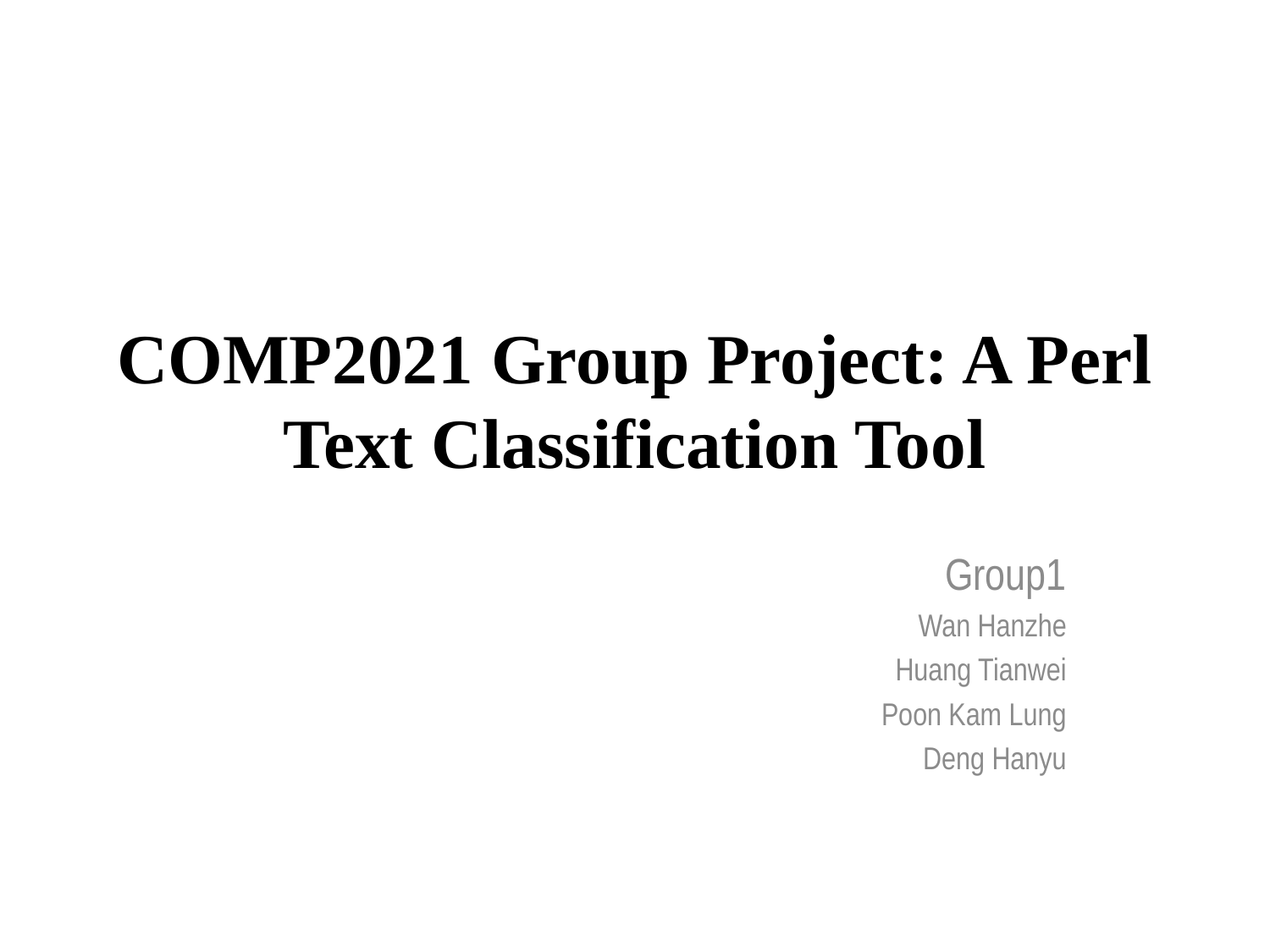

# COMP2021 Group Project: A Perl Text Classification Tool
Group1
           Wan Hanzhe
Huang Tianwei
Poon Kam Lung
Deng Hanyu